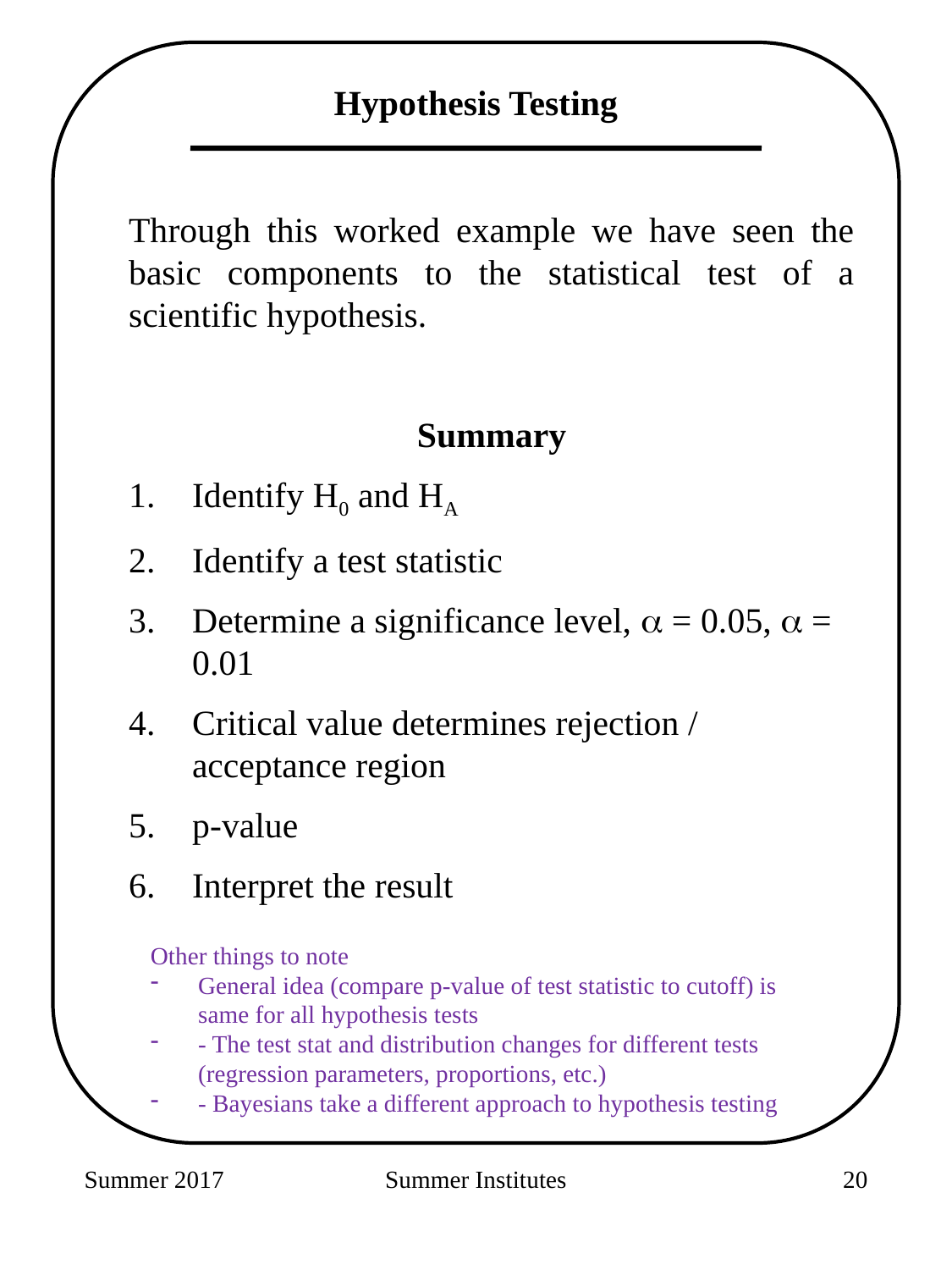

Hypothesis Testing

Through this worked example we have seen the basic components to the statistical test of a scientific hypothesis.

Summary
1.	Identify H0 and HA
2.	Identify a test statistic
3.	Determine a significance level, α = 0.05, α = 	0.01
4.	Critical value determines rejection / 		acceptance region
5.	p-value
6.	Interpret the result
Other things to note
General idea (compare p-value of test statistic to cutoff) is same for all hypothesis tests
- The test stat and distribution changes for different tests (regression parameters, proportions, etc.)
- Bayesians take a different approach to hypothesis testing
Summer 2017
Summer Institutes
20